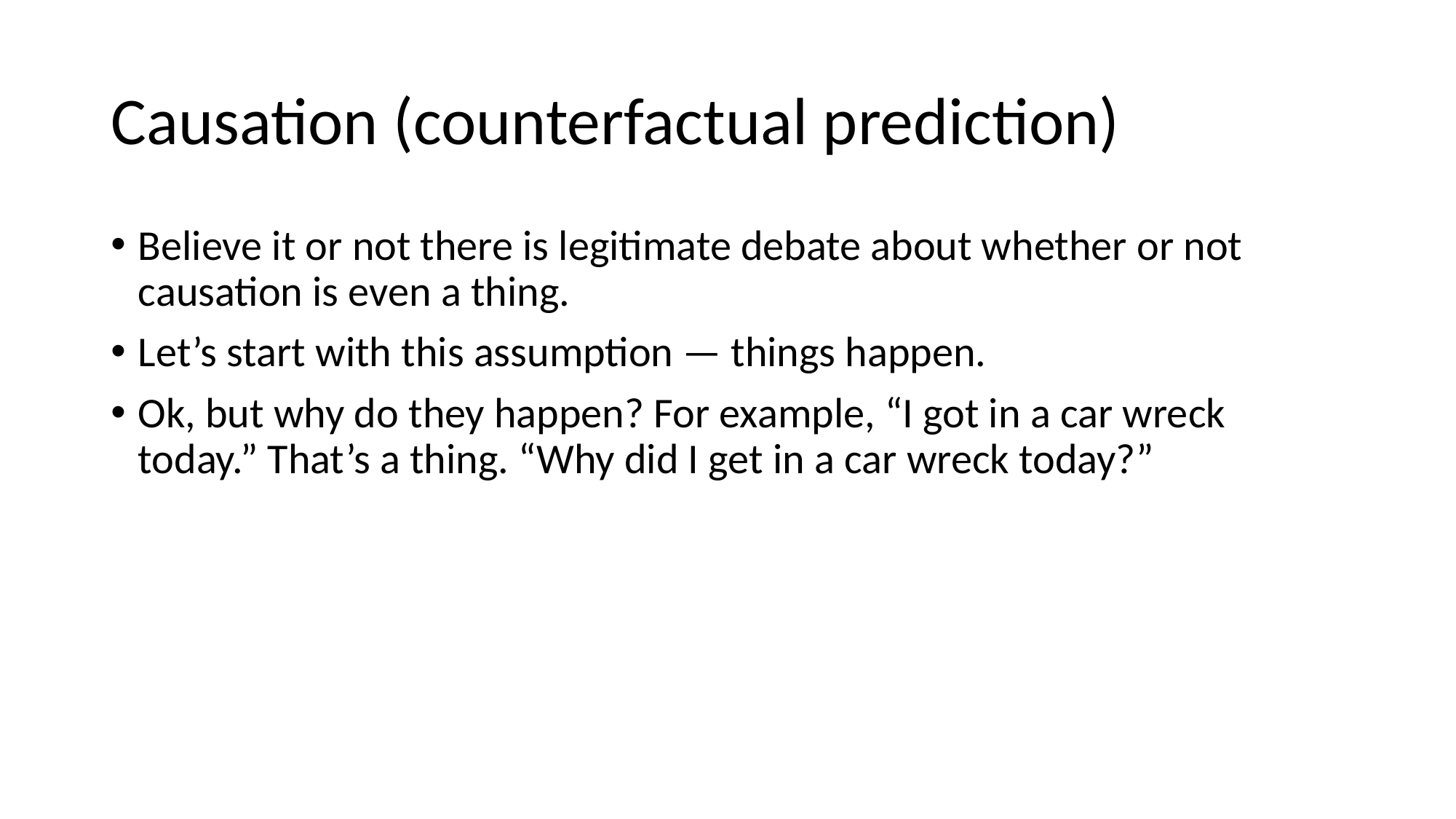

# Causation (counterfactual prediction)
Believe it or not there is legitimate debate about whether or not causation is even a thing.
Let’s start with this assumption — things happen.
Ok, but why do they happen? For example, “I got in a car wreck today.” That’s a thing. “Why did I get in a car wreck today?”